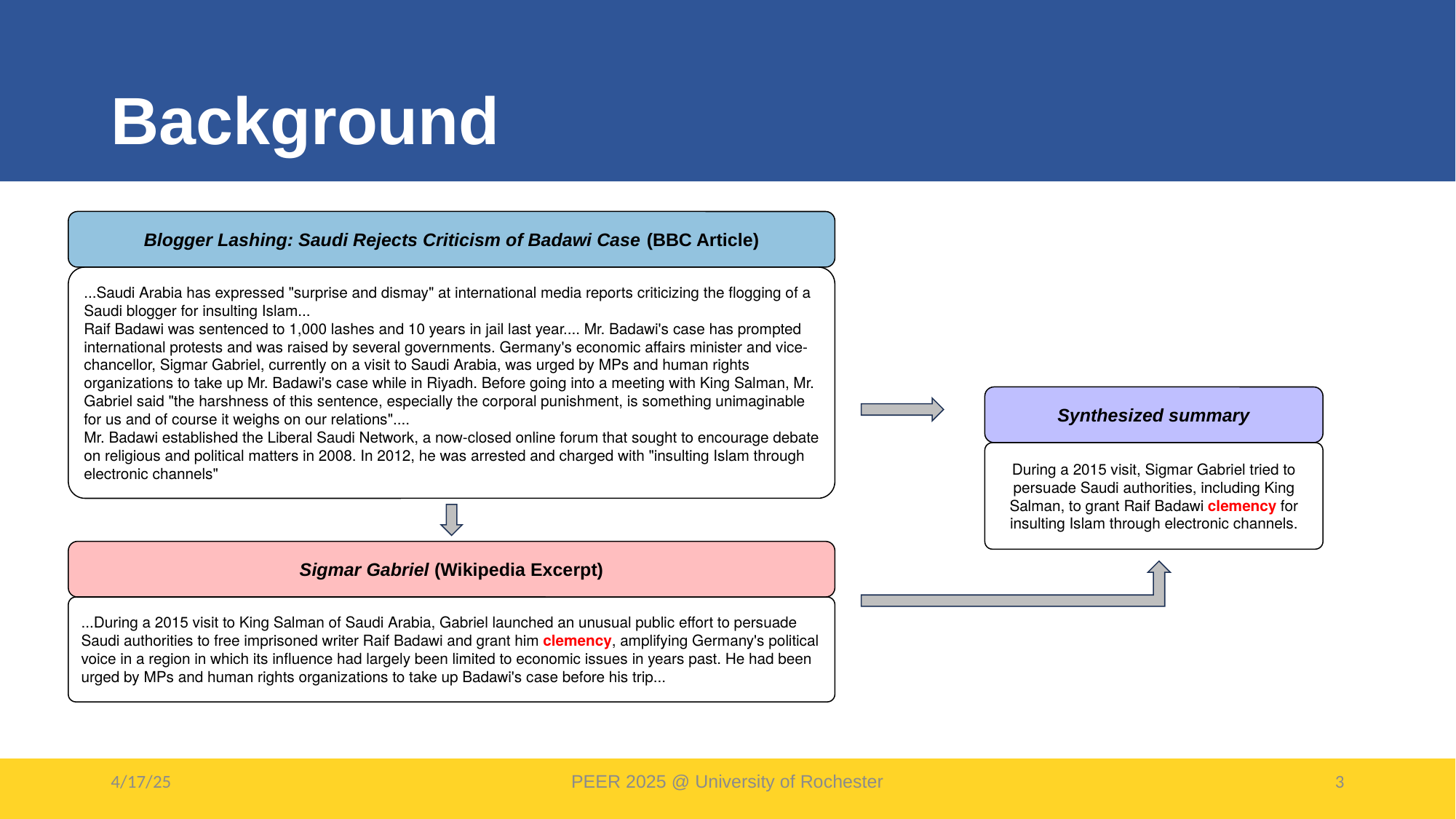

# Background
Blogger Lashing: Saudi Rejects Criticism of Badawi Case (BBC Article)
...Saudi Arabia has expressed "surprise and dismay" at international media reports criticizing the flogging of a Saudi blogger for insulting Islam...
Raif Badawi was sentenced to 1,000 lashes and 10 years in jail last year.... Mr. Badawi's case has prompted international protests and was raised by several governments. Germany's economic affairs minister and vice-chancellor, Sigmar Gabriel, currently on a visit to Saudi Arabia, was urged by MPs and human rights organizations to take up Mr. Badawi's case while in Riyadh. Before going into a meeting with King Salman, Mr. Gabriel said "the harshness of this sentence, especially the corporal punishment, is something unimaginable for us and of course it weighs on our relations"....
Mr. Badawi established the Liberal Saudi Network, a now-closed online forum that sought to encourage debate on religious and political matters in 2008. In 2012, he was arrested and charged with "insulting Islam through electronic channels"
Synthesized summary

During a 2015 visit, Sigmar Gabriel tried to persuade Saudi authorities, including King Salman, to grant Raif Badawi clemency for insulting Islam through electronic channels.

Sigmar Gabriel (Wikipedia Excerpt)

...During a 2015 visit to King Salman of Saudi Arabia, Gabriel launched an unusual public effort to persuade Saudi authorities to free imprisoned writer Raif Badawi and grant him clemency, amplifying Germany's political voice in a region in which its influence had largely been limited to economic issues in years past. He had been urged by MPs and human rights organizations to take up Badawi's case before his trip...
4/17/25
PEER 2025 @ University of Rochester
3